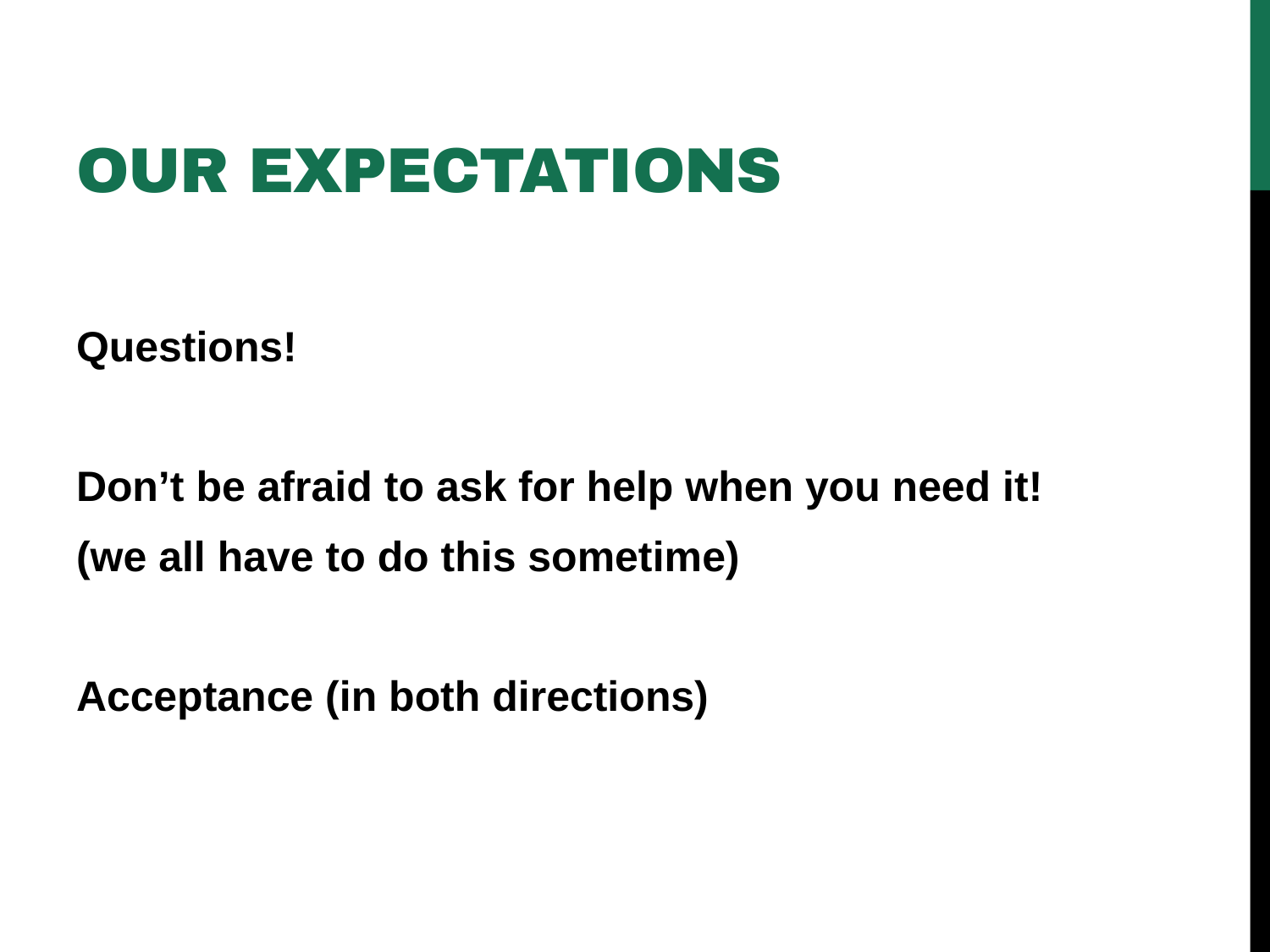

# Our expectations

Questions!

Don’t be afraid to ask for help when you need it!
(we all have to do this sometime)

Acceptance (in both directions)